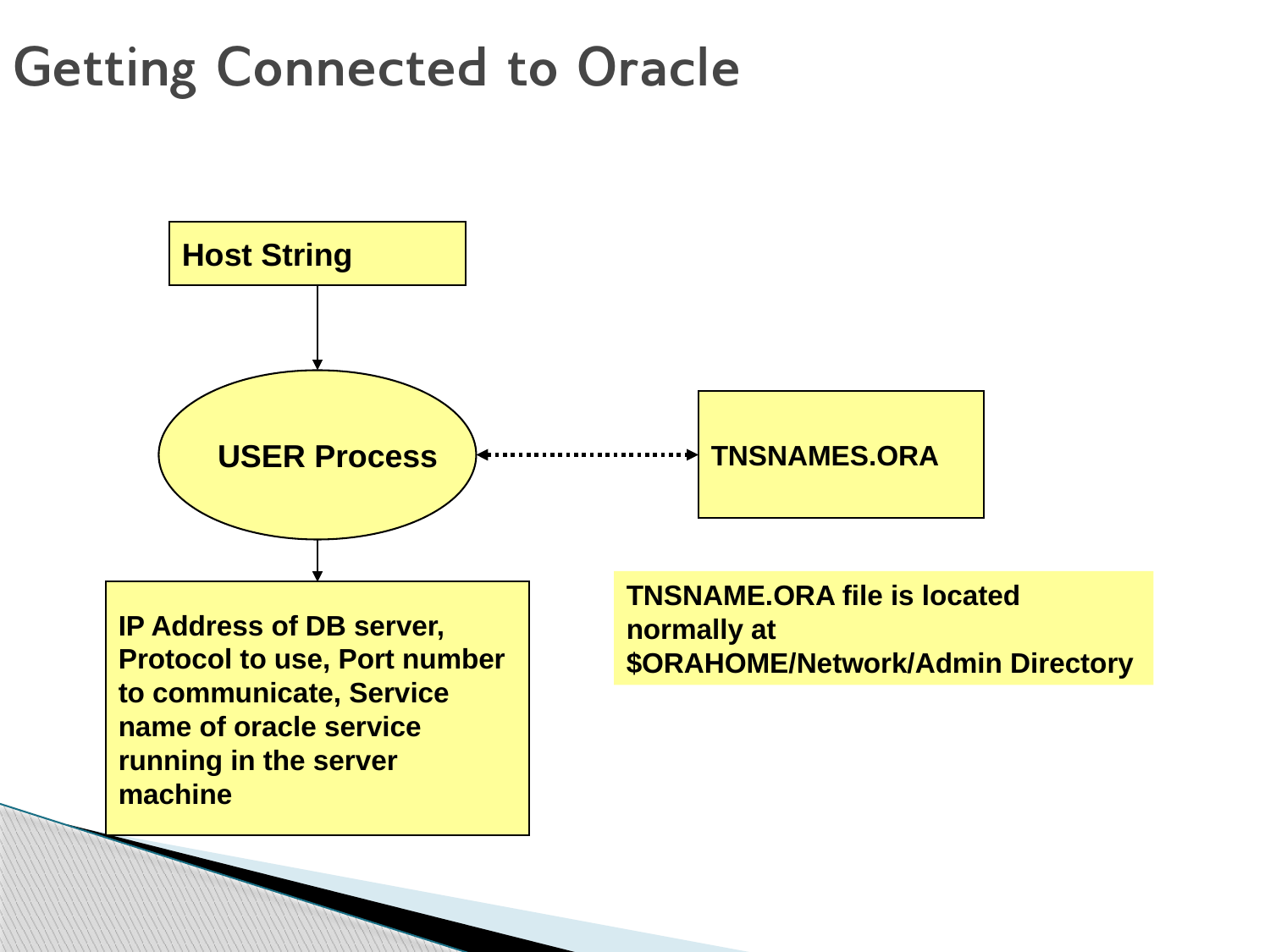

# Getting Connected to Oracle
Host String
USER Process
TNSNAMES.ORA
TNSNAME.ORA file is located normally at $ORAHOME/Network/Admin Directory
IP Address of DB server, Protocol to use, Port number to communicate, Service name of oracle service running in the server machine